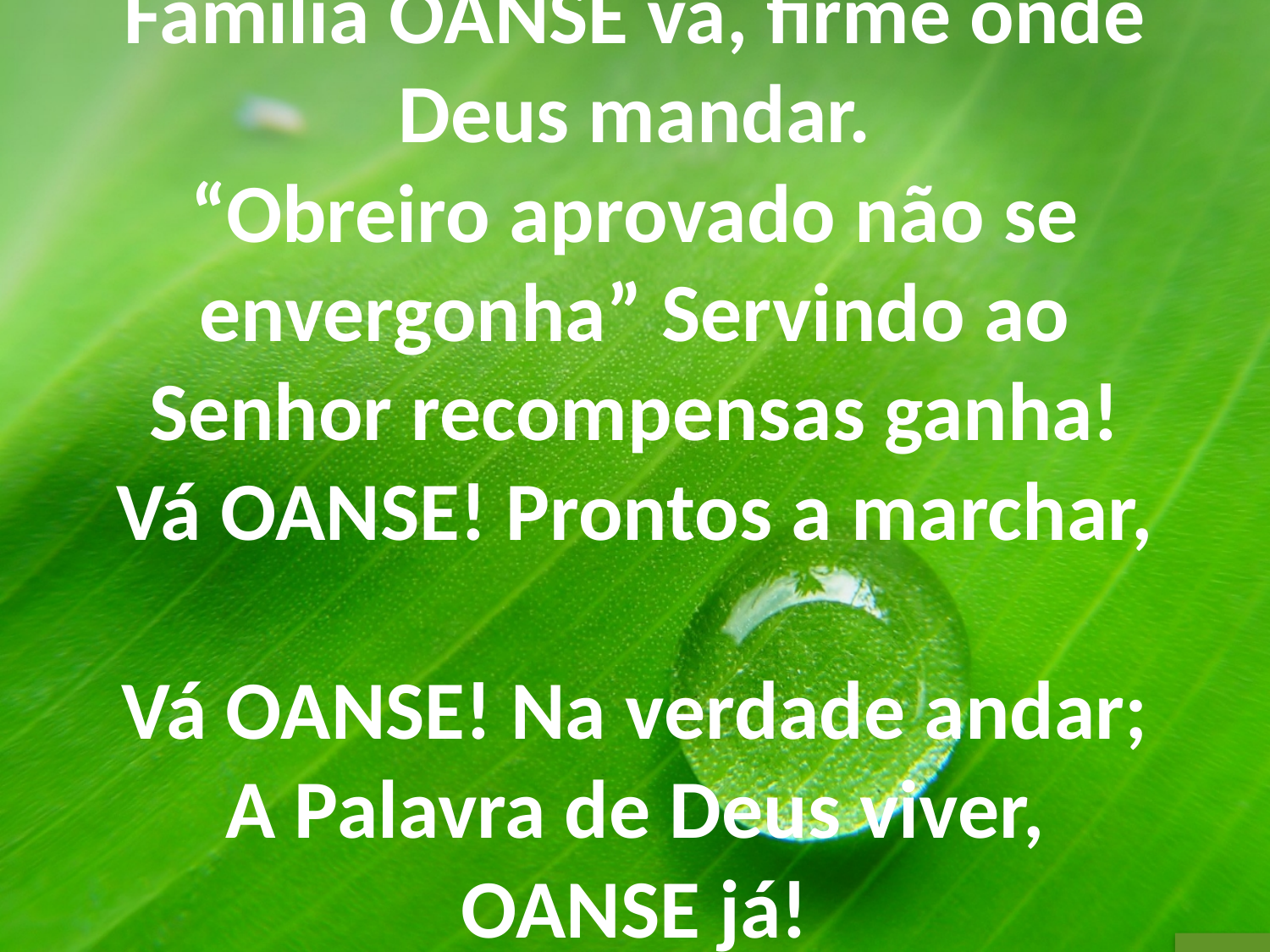

# Família OANSE vá, firme onde Deus mandar. “Obreiro aprovado não se envergonha” Servindo ao Senhor recompensas ganha! Vá OANSE! Prontos a marchar, Vá OANSE! Na verdade andar; A Palavra de Deus viver, OANSE já!